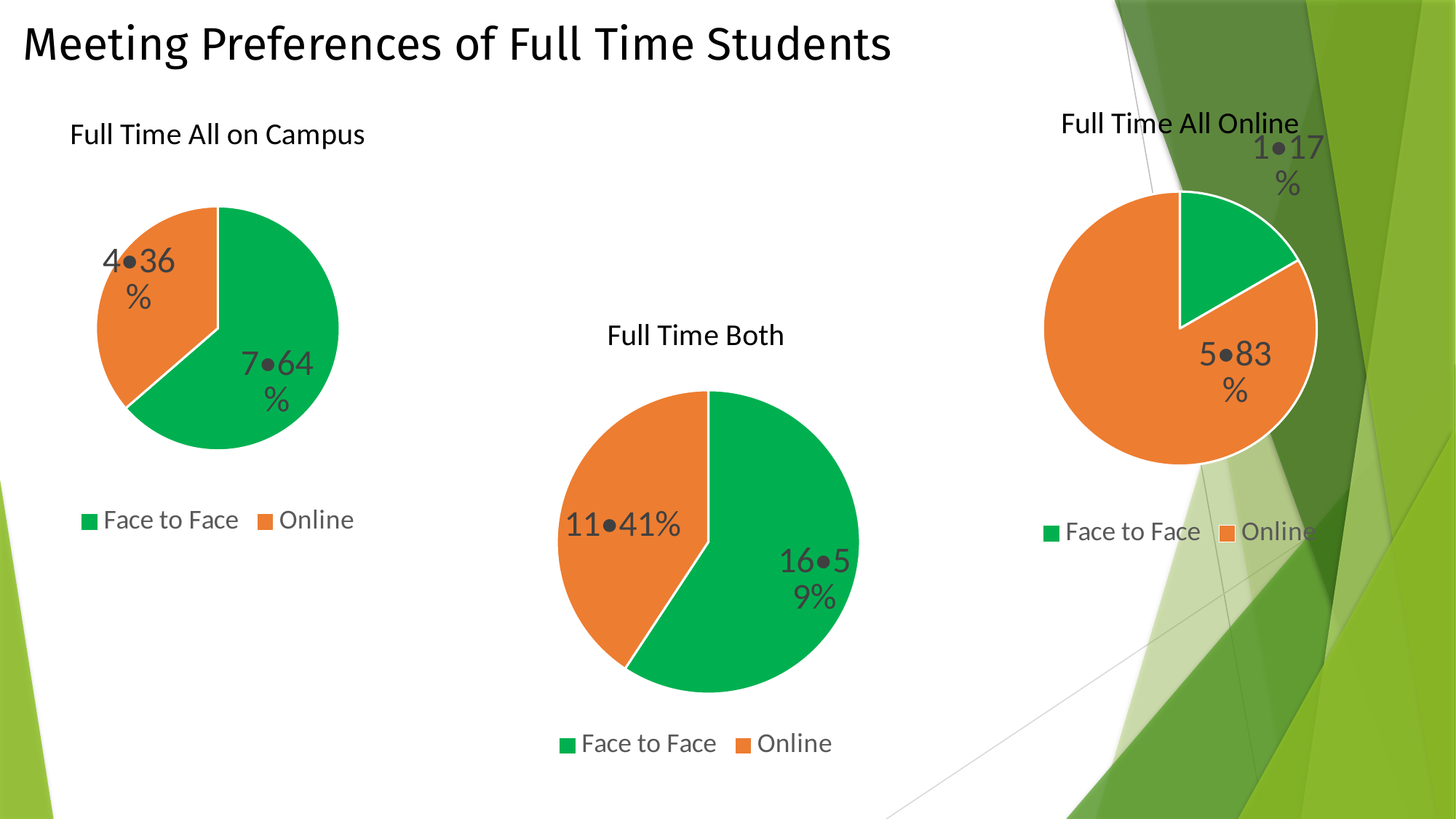

# Meeting Preferences of Full Time Students

### Chart: Full Time All Online

| Category |  |
|---|---|
| Face to Face | 1.0 |
| Online | 5.0 |

### Chart: Full Time All on Campus

| Category |  |
|---|---|
| Face to Face | 7.0 |
| Online | 4.0 |

### Chart: Full Time Both

| Category |  |
|---|---|
| Face to Face | 16.0 |
| Online | 11.0 |